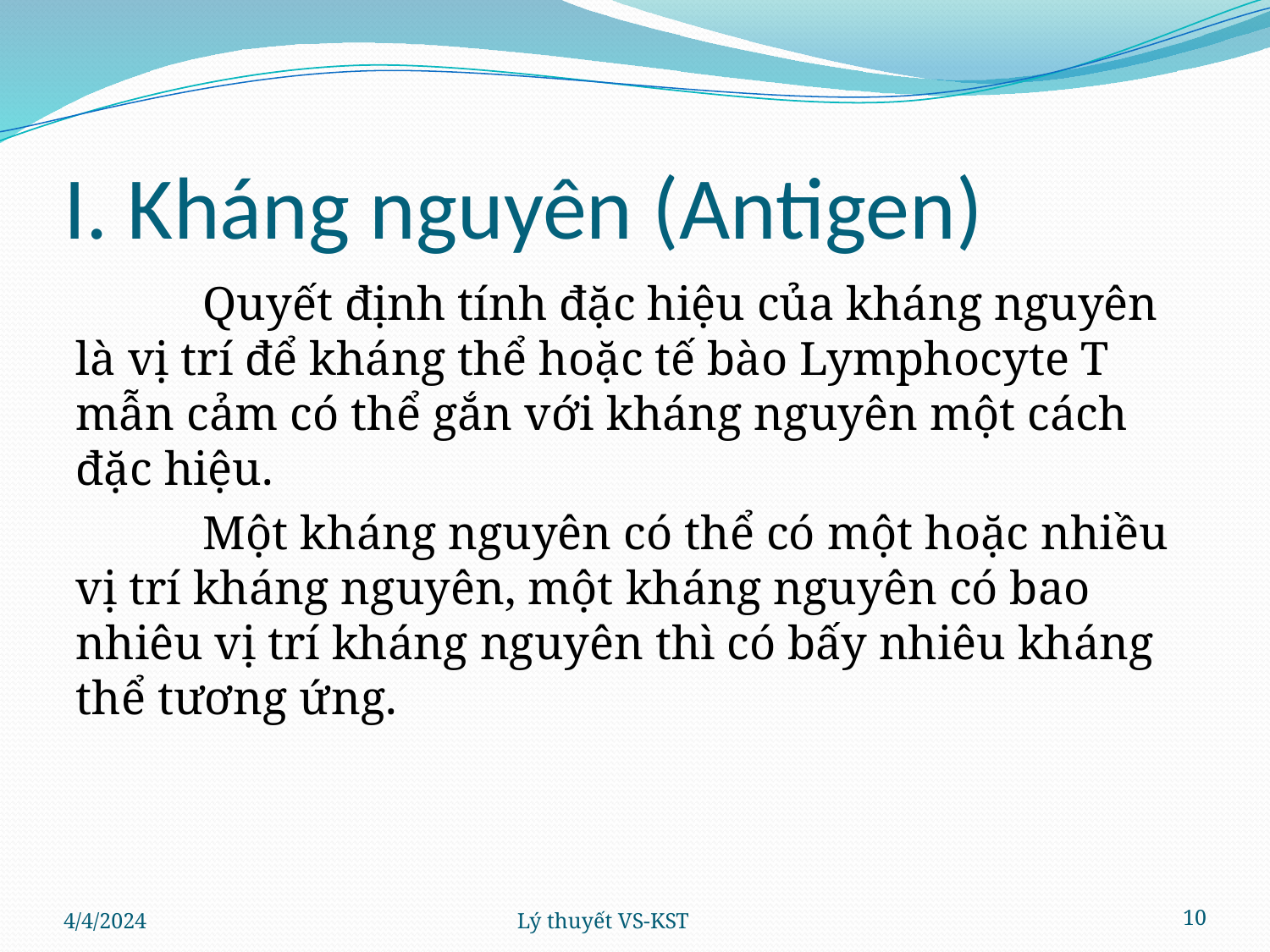

# I. Kháng nguyên (Antigen)
	Quyết định tính đặc hiệu của kháng nguyên là vị trí để kháng thể hoặc tế bào Lymphocyte T mẫn cảm có thể gắn với kháng nguyên một cách đặc hiệu.
	Một kháng nguyên có thể có một hoặc nhiều vị trí kháng nguyên, một kháng nguyên có bao nhiêu vị trí kháng nguyên thì có bấy nhiêu kháng thể tương ứng.
4/4/2024
Lý thuyết VS-KST
10